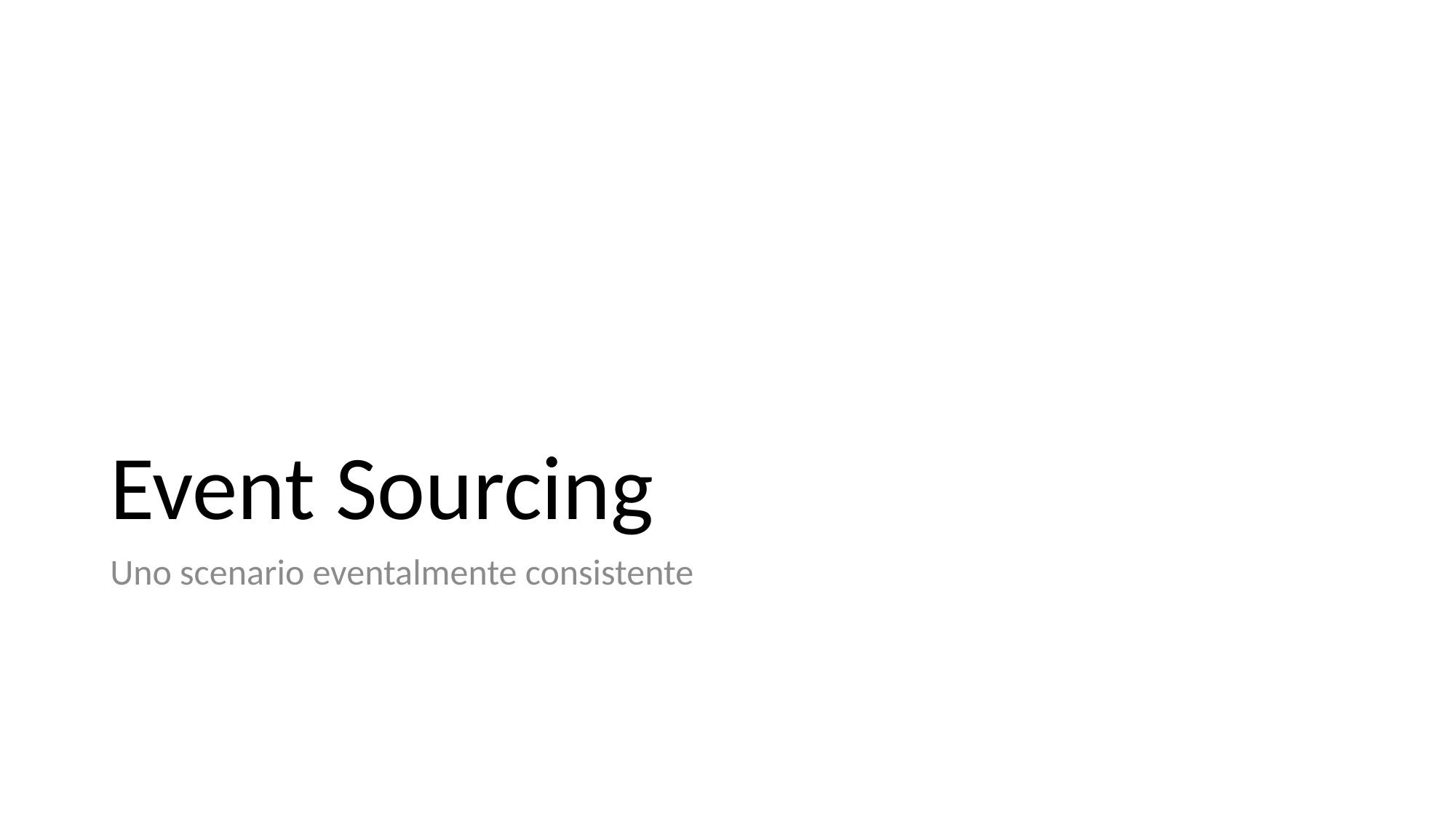

# Event Sourcing
Uno scenario eventalmente consistente